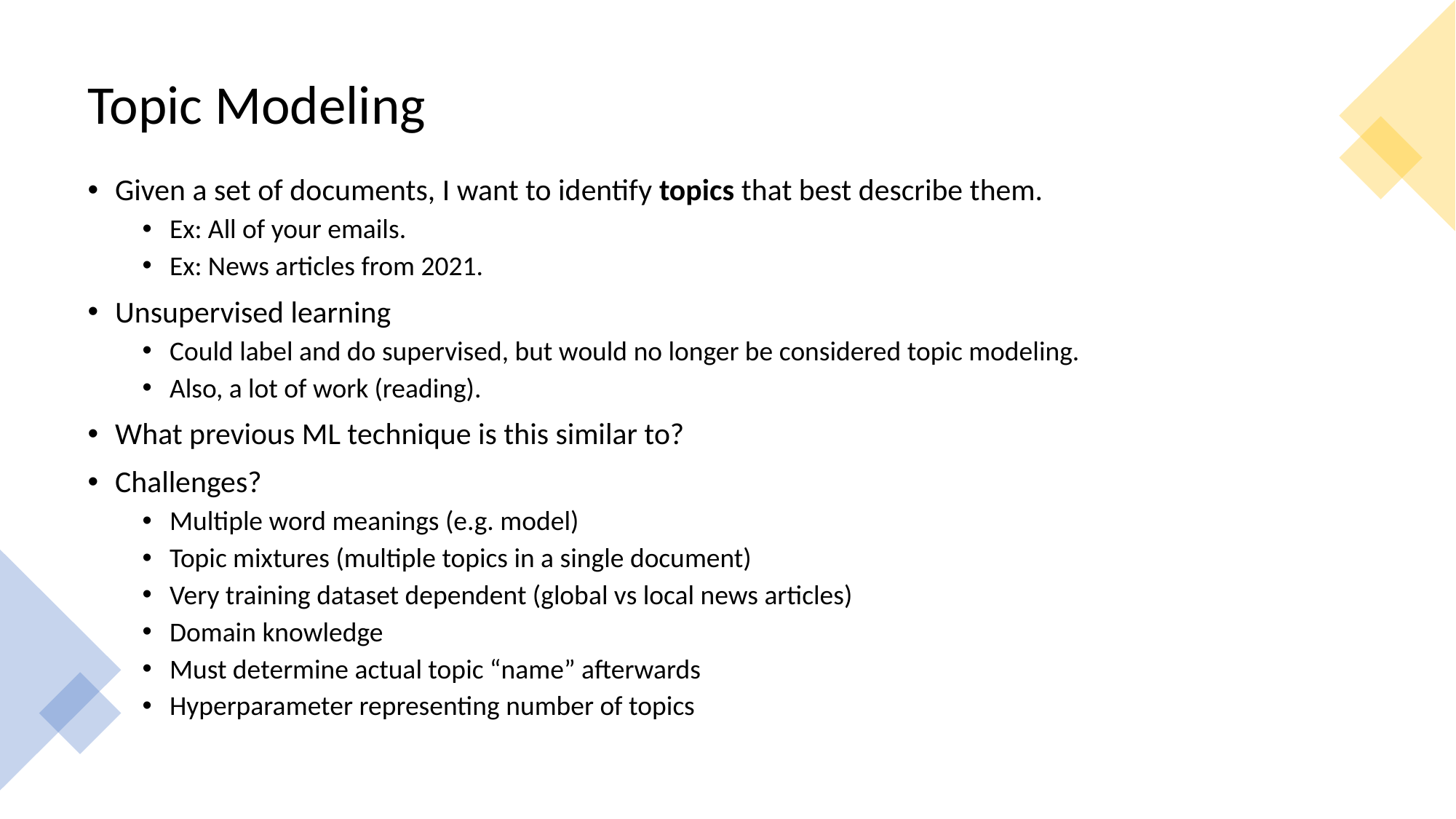

# Topic Modeling
Given a set of documents, I want to identify topics that best describe them.
Ex: All of your emails.
Ex: News articles from 2021.
Unsupervised learning
Could label and do supervised, but would no longer be considered topic modeling.
Also, a lot of work (reading).
What previous ML technique is this similar to?
Challenges?
Multiple word meanings (e.g. model)
Topic mixtures (multiple topics in a single document)
Very training dataset dependent (global vs local news articles)
Domain knowledge
Must determine actual topic “name” afterwards
Hyperparameter representing number of topics